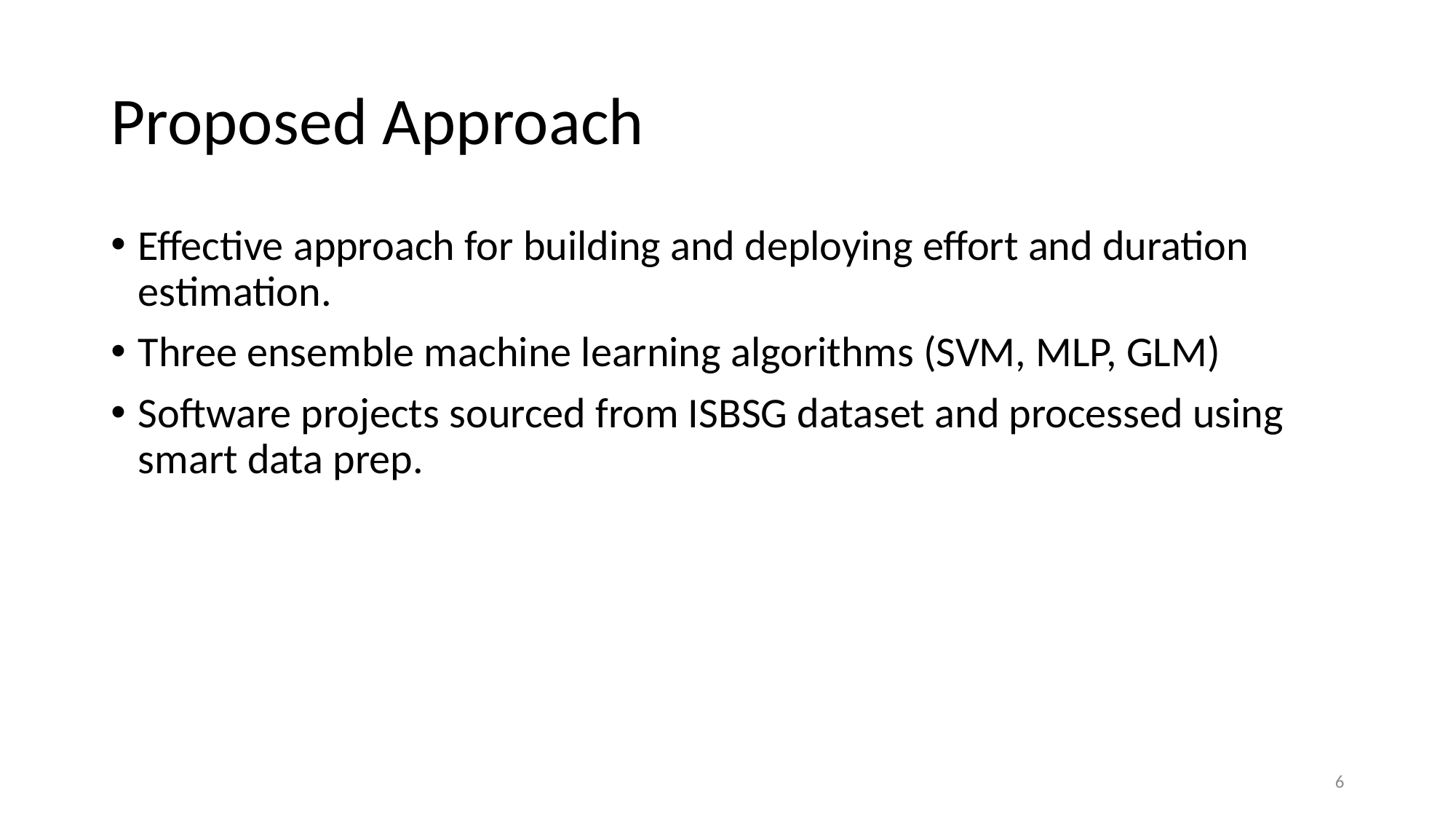

# Proposed Approach
Effective approach for building and deploying effort and duration estimation.
Three ensemble machine learning algorithms (SVM, MLP, GLM)
Software projects sourced from ISBSG dataset and processed using smart data prep.

6